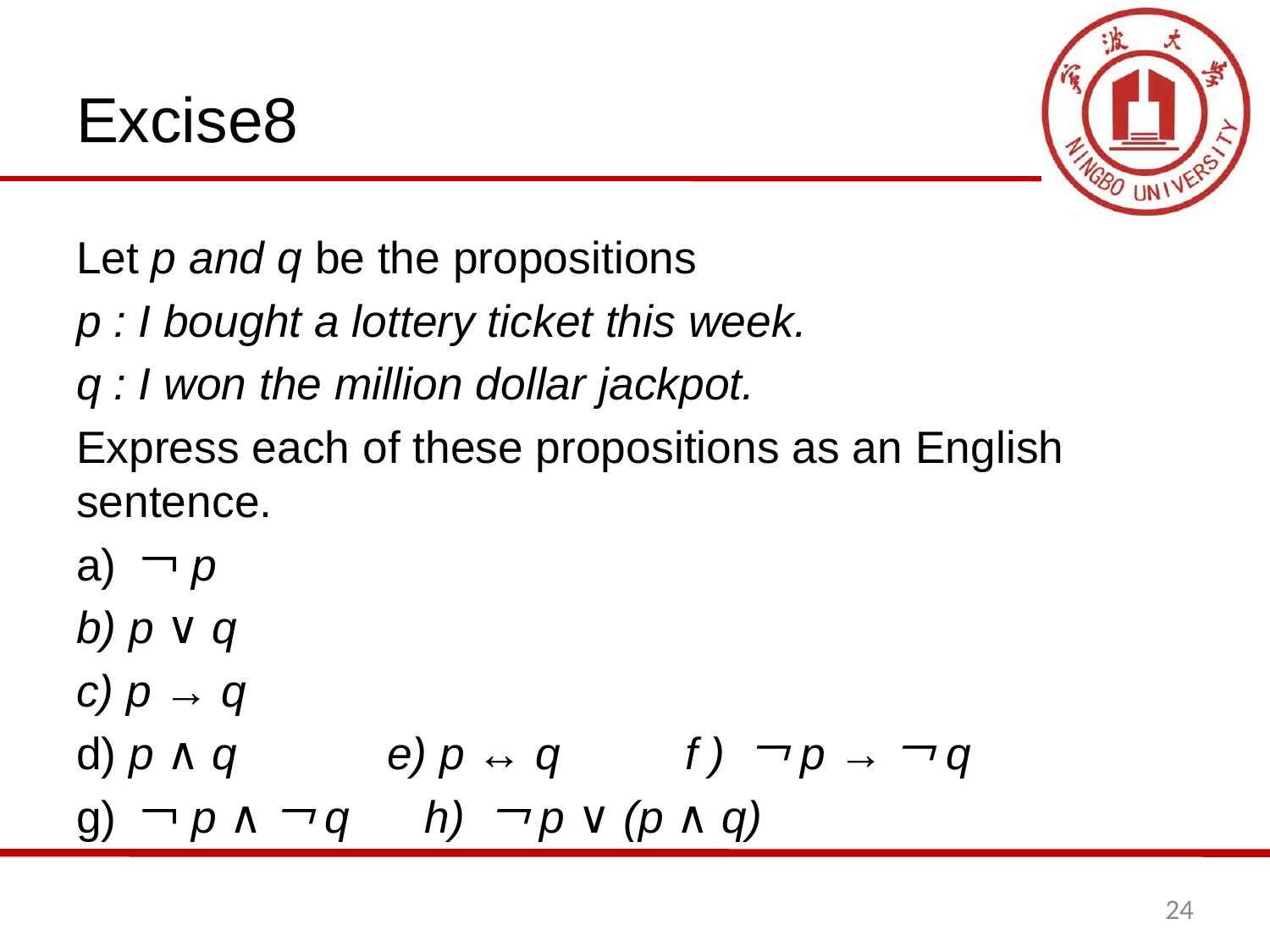

# Excise8
Let p and q be the propositions
p : I bought a lottery ticket this week.
q : I won the million dollar jackpot.
Express each of these propositions as an English sentence.
a) ￢p
b) p ∨ q
c) p → q
d) p ∧ q            e) p ↔ q          f ) ￢p →￢q
g) ￢p ∧￢q      h) ￢p ∨ (p ∧ q)
24